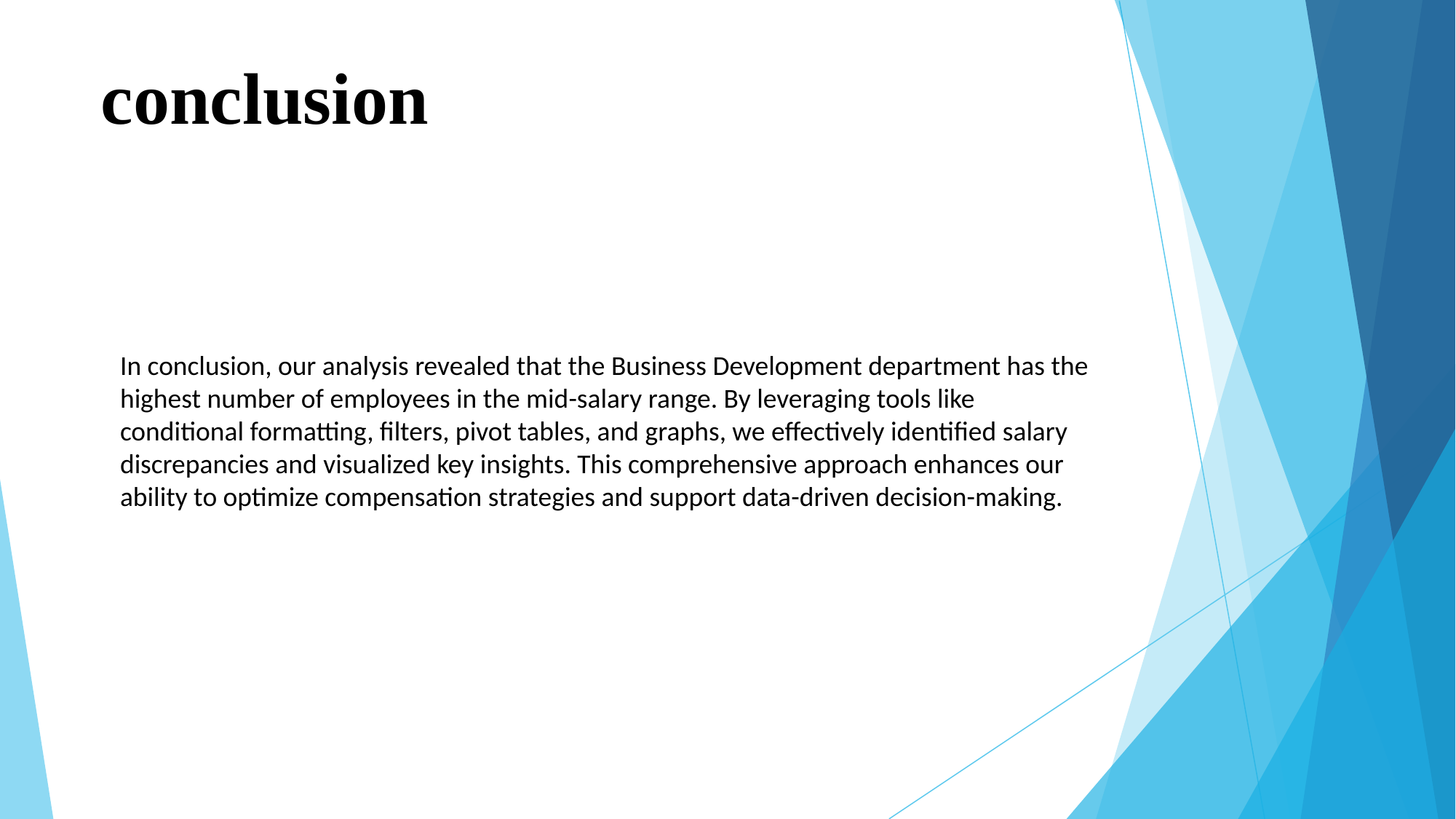

# conclusion

In conclusion, our analysis revealed that the Business Development department has the highest number of employees in the mid-salary range. By leveraging tools like conditional formatting, filters, pivot tables, and graphs, we effectively identified salary discrepancies and visualized key insights. This comprehensive approach enhances our ability to optimize compensation strategies and support data-driven decision-making.